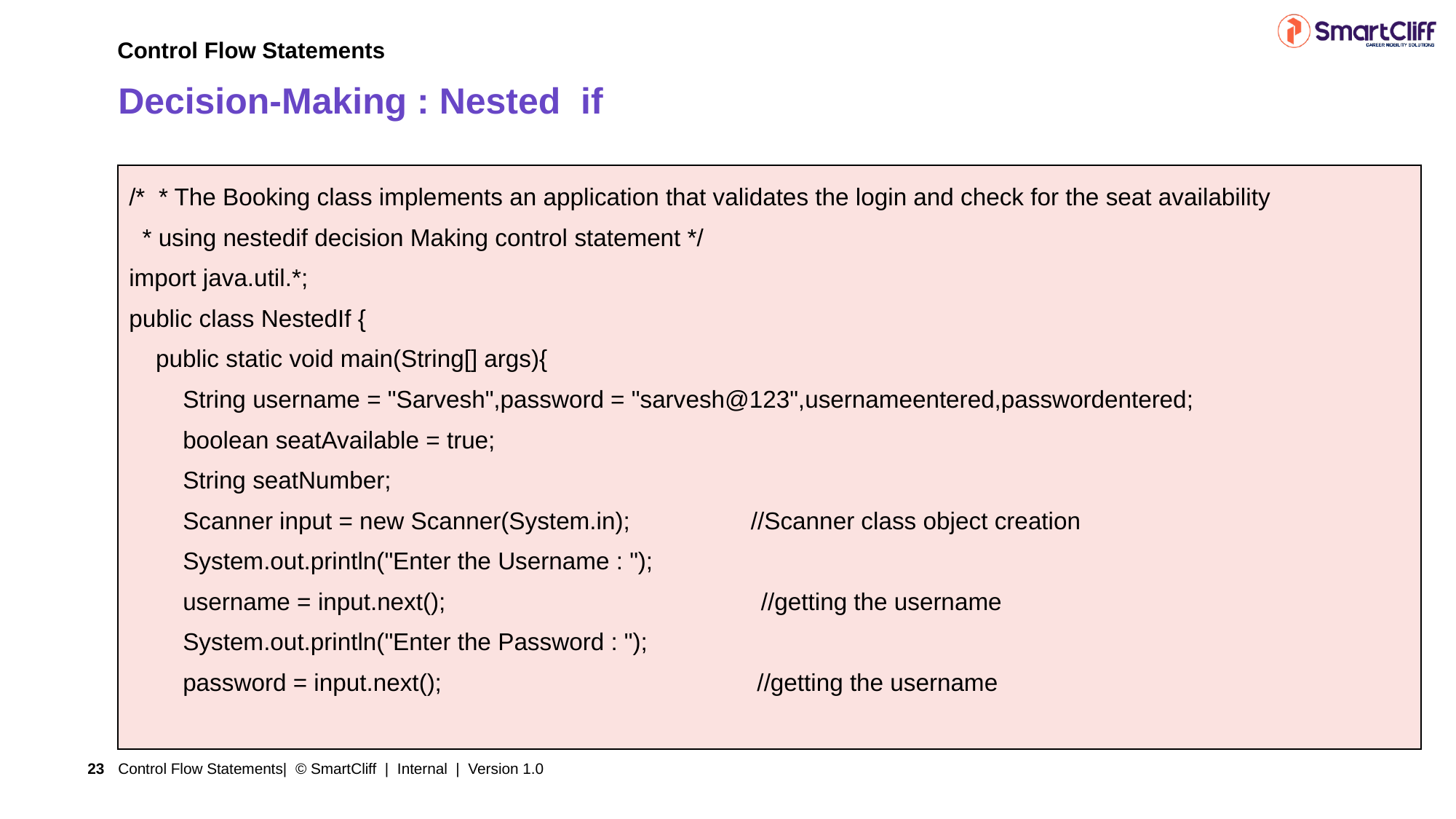

Control Flow Statements
# Decision-Making : Nested  if
| /\* \* The Booking class implements an application that validates the login and check for the seat availability  \* using nestedif decision Making control statement \*/ import java.util.\*; public class NestedIf { public static void main(String[] args){ String username = "Sarvesh",password = "sarvesh@123",usernameentered,passwordentered; boolean seatAvailable = true; String seatNumber; Scanner input = new Scanner(System.in); //Scanner class object creation System.out.println("Enter the Username : "); username = input.next(); //getting the username System.out.println("Enter the Password : "); password = input.next(); //getting the username |
| --- |
Control Flow Statements|  © SmartCliff  |  Internal  |  Version 1.0
23